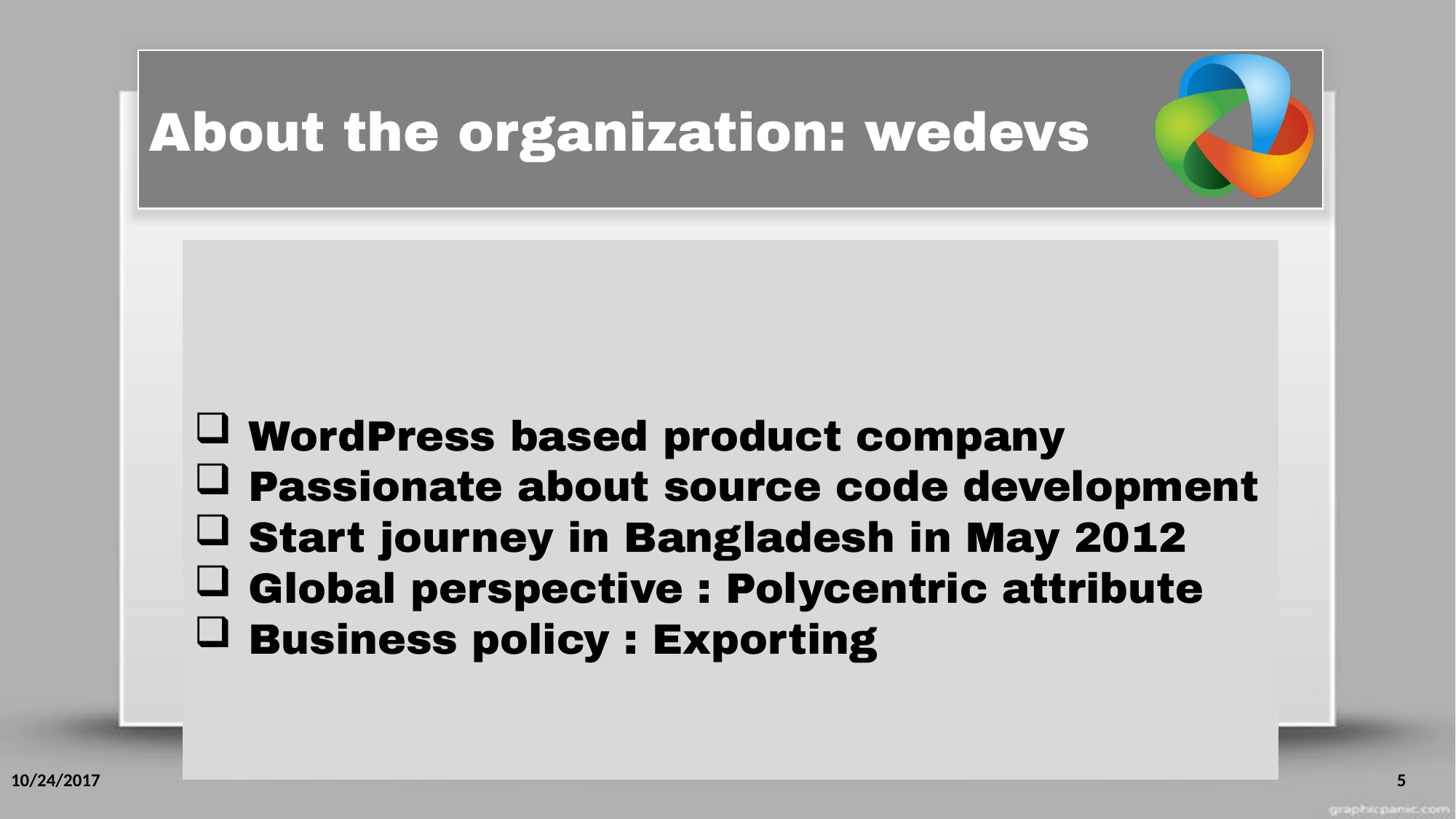

About the organization: wedevs

WordPress based product company
Passionate about source code development
Start journey in Bangladesh in May 2012
Global perspective : Polycentric attribute
Business policy : Exporting

10/24/2017
5